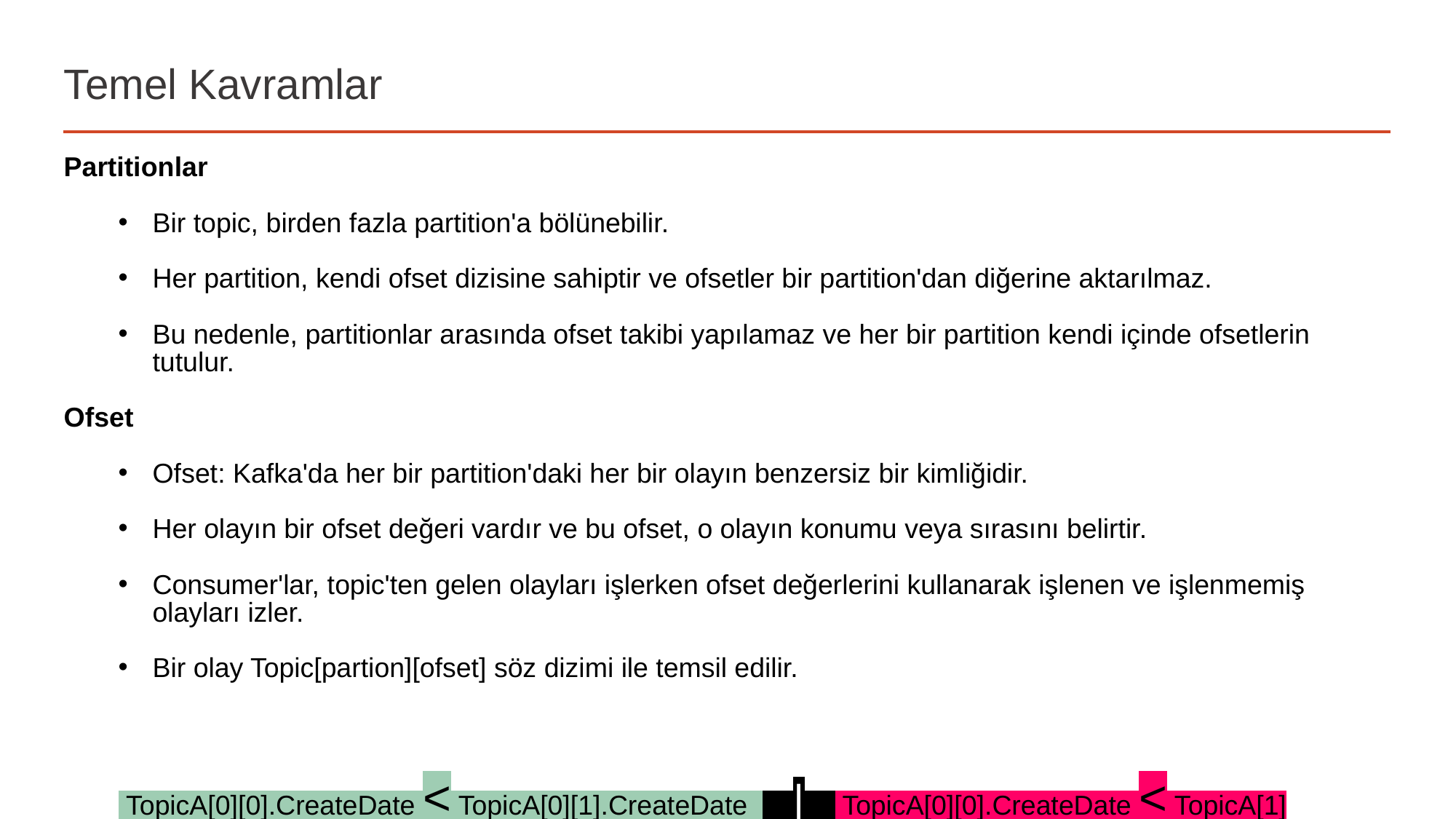

# Temel Kavramlar
Partitionlar

Bir topic, birden fazla partition'a bölünebilir.
Her partition, kendi ofset dizisine sahiptir ve ofsetler bir partition'dan diğerine aktarılmaz.

Bu nedenle, partitionlar arasında ofset takibi yapılamaz ve her bir partition kendi içinde ofsetlerin tutulur.
Ofset
Ofset: Kafka'da her bir partition'daki her bir olayın benzersiz bir kimliğidir.
Her olayın bir ofset değeri vardır ve bu ofset, o olayın konumu veya sırasını belirtir.

Consumer'lar, topic'ten gelen olayları işlerken ofset değerlerini kullanarak işlenen ve işlenmemiş olayları izler.

Bir olay Topic[partion][ofset] söz dizimi ile temsil edilir.

 TopicA[0][0].CreateDate < TopicA[0][1].CreateDate      |     TopicA[0][0].CreateDate < TopicA[1][0].CreateDate